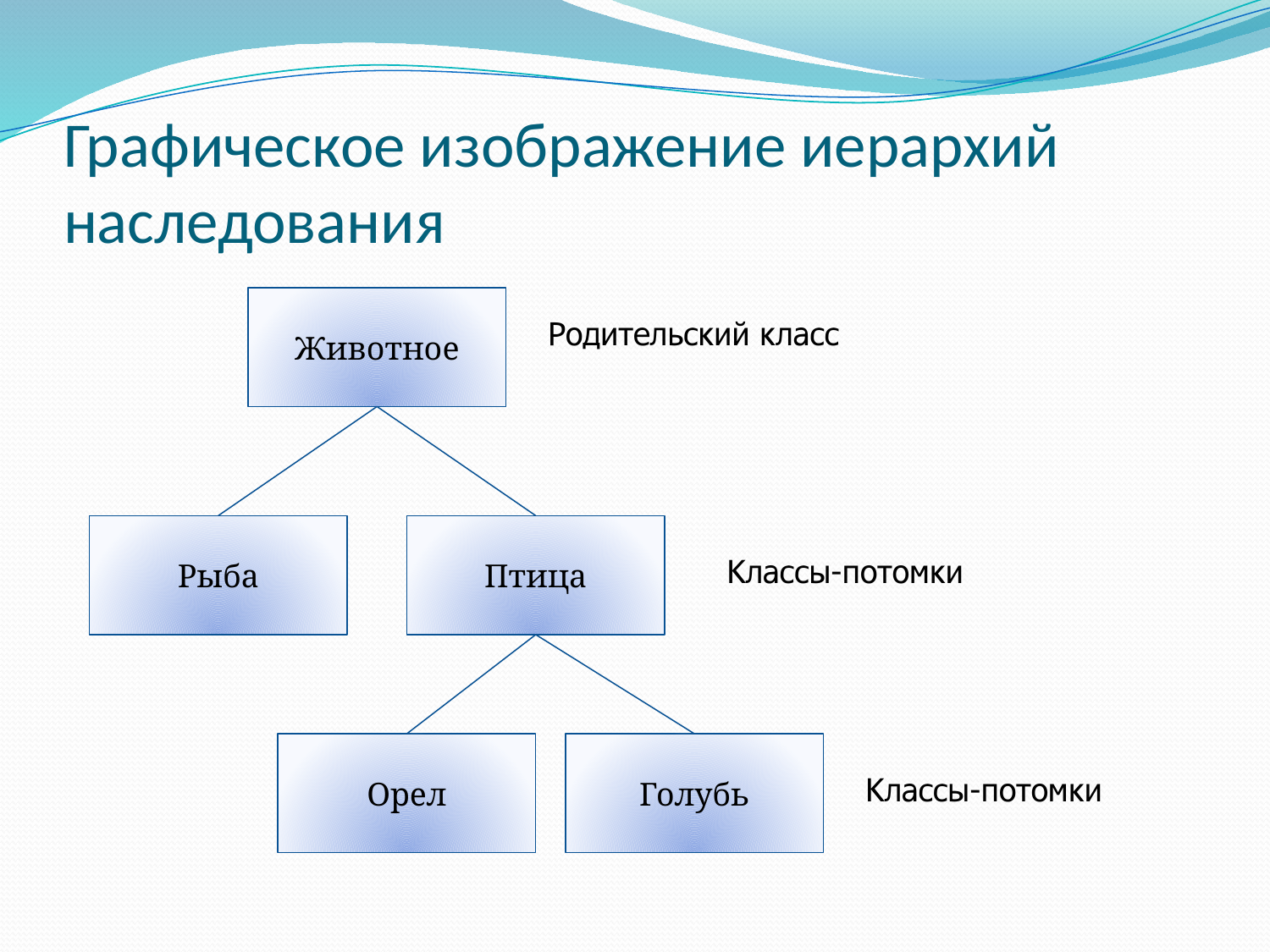

# Графическое изображение иерархий наследования
Животное
Родительский класс
Рыба
Птица
Классы-потомки
Орел
Голубь
Классы-потомки